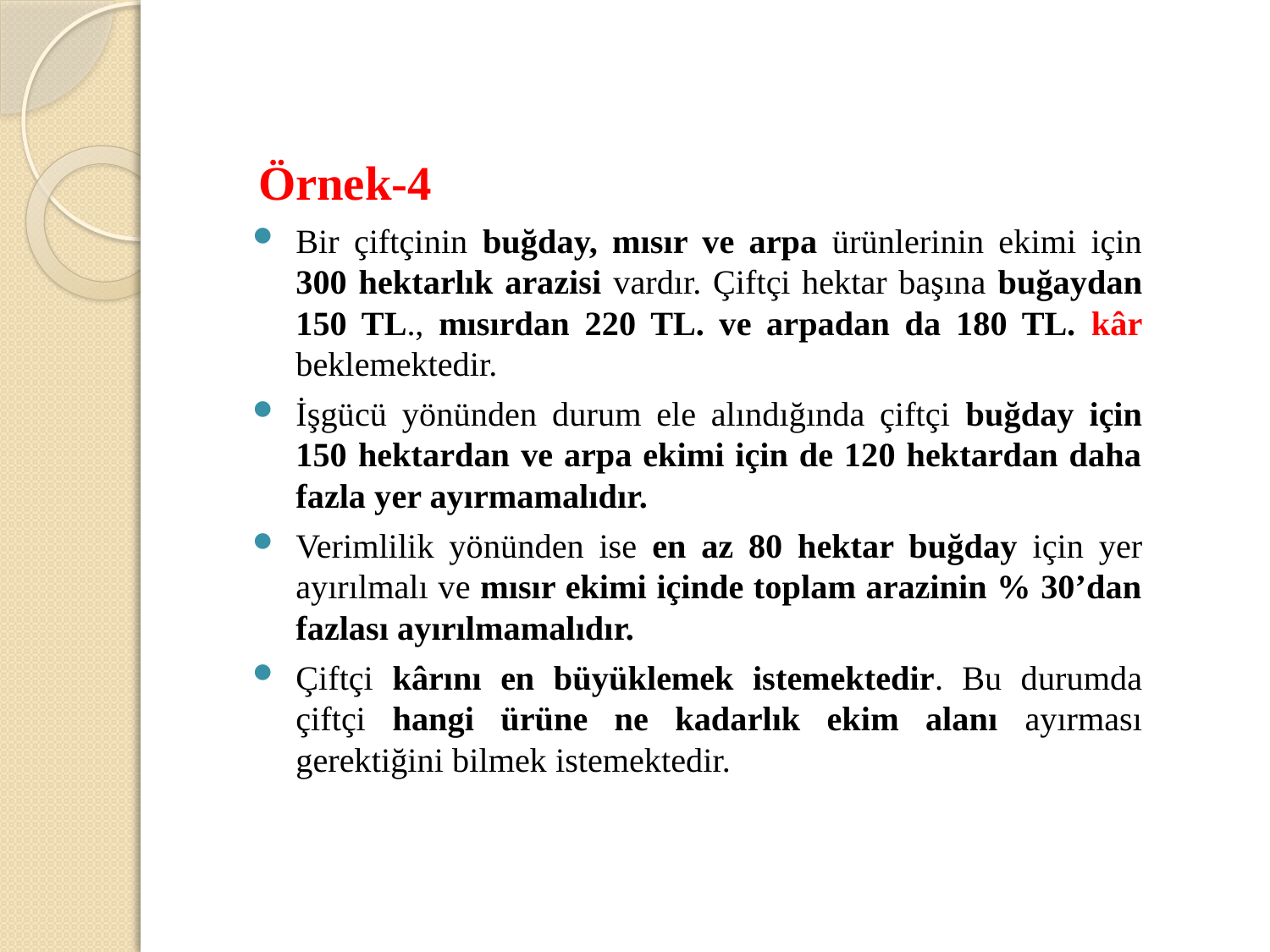

Örnek-4
Bir çiftçinin buğday, mısır ve arpa ürünlerinin ekimi için 300 hektarlık arazisi vardır. Çiftçi hektar başına buğaydan 150 TL., mısırdan 220 TL. ve arpadan da 180 TL. kâr beklemektedir.
İşgücü yönünden durum ele alındığında çiftçi buğday için 150 hektardan ve arpa ekimi için de 120 hektardan daha fazla yer ayırmamalıdır.
Verimlilik yönünden ise en az 80 hektar buğday için yer ayırılmalı ve mısır ekimi içinde toplam arazinin % 30’dan fazlası ayırılmamalıdır.
Çiftçi kârını en büyüklemek istemektedir. Bu durumda çiftçi hangi ürüne ne kadarlık ekim alanı ayırması gerektiğini bilmek istemektedir.